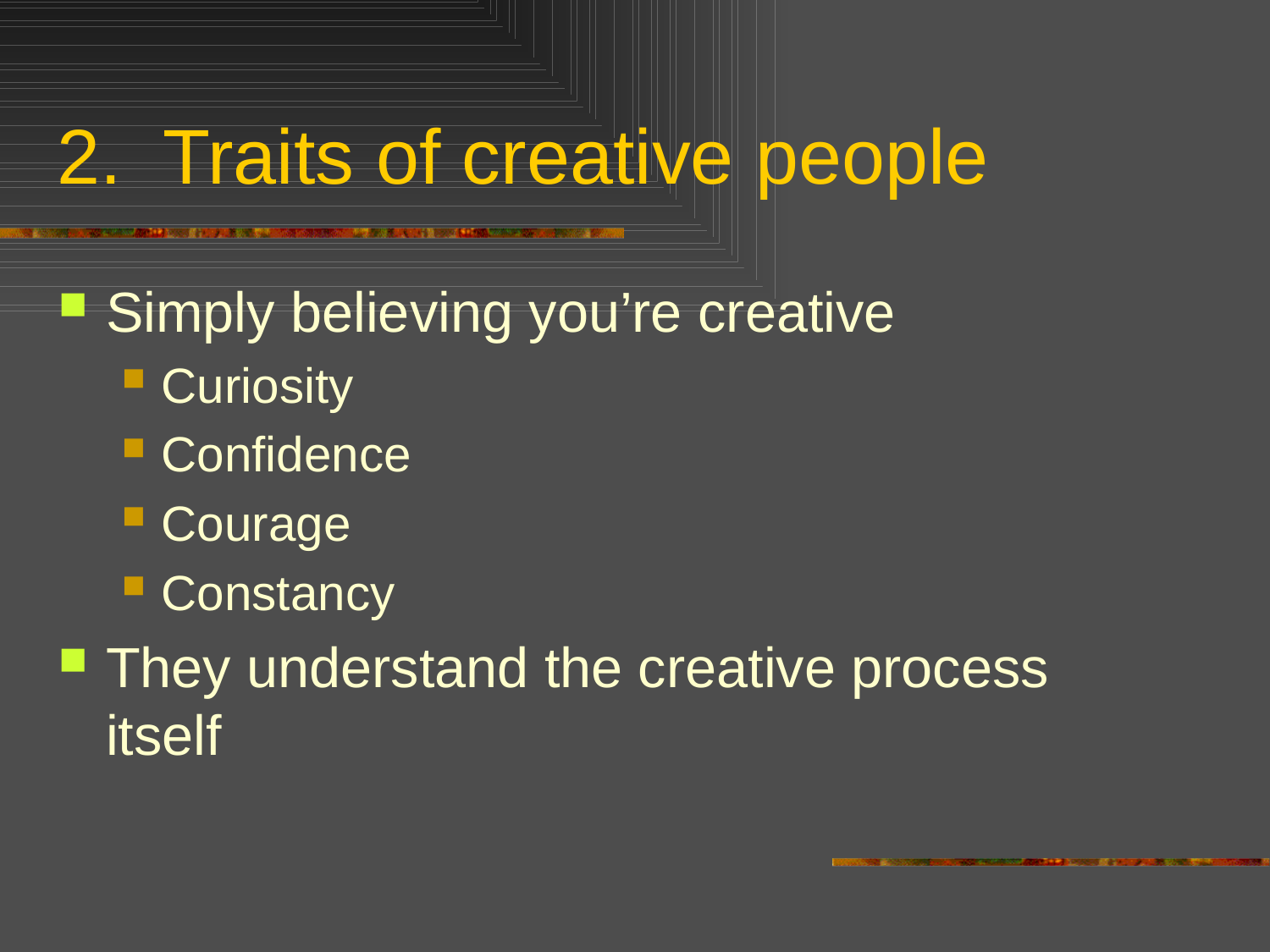

# 2.  Traits of creative people
Simply believing you’re creative
Curiosity
Confidence
Courage
Constancy
They understand the creative process itself